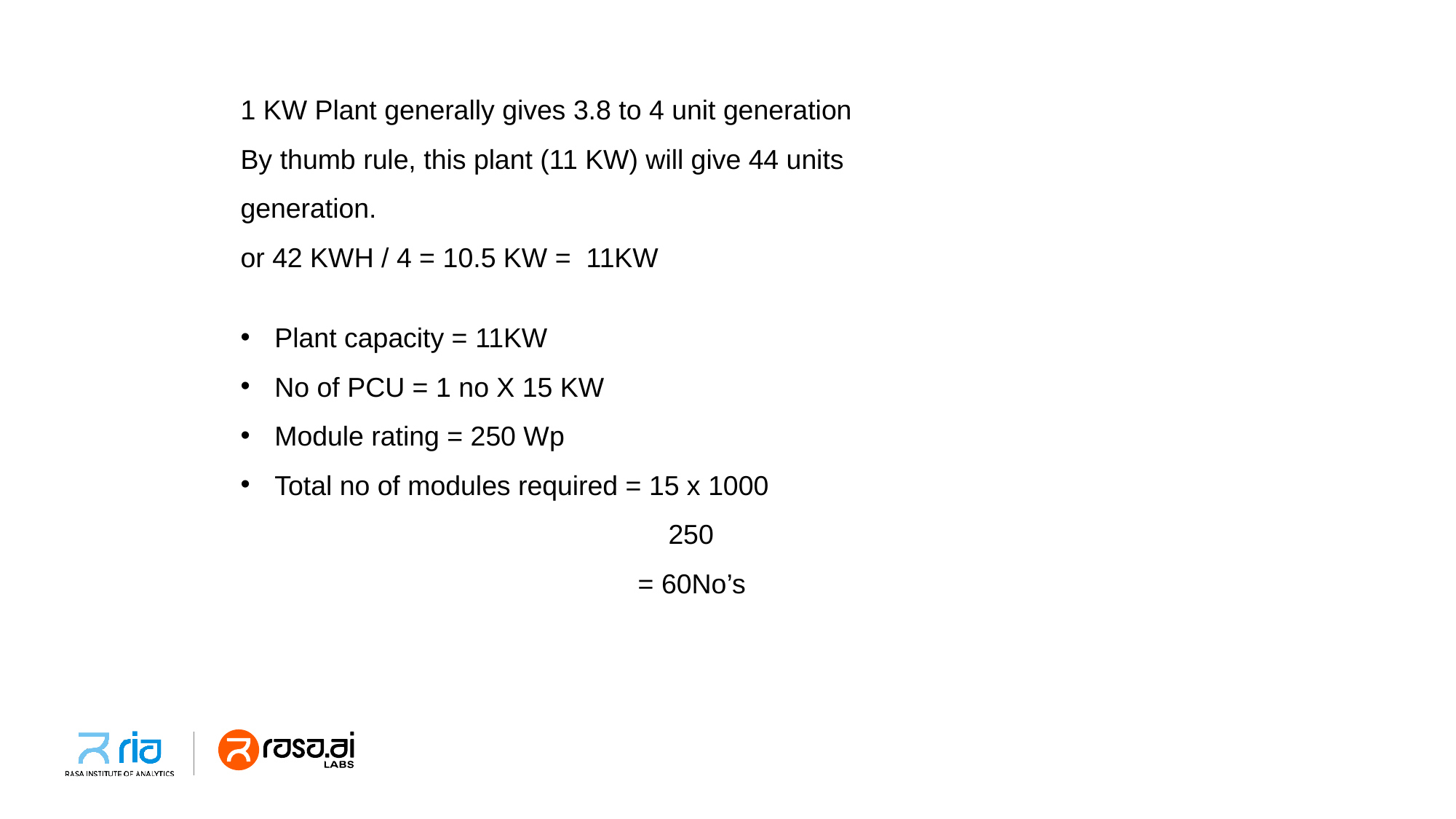

1 KW Plant generally gives 3.8 to 4 unit generation
By thumb rule, this plant (11 KW) will give 44 units generation.
or 42 KWH / 4 = 10.5 KW =  11KW

Plant capacity = 11KW
No of PCU = 1 no X 15 KW
Module rating = 250 Wp
Total no of modules required = 15 x 1000
                                                        250
                                                    = 60No’s